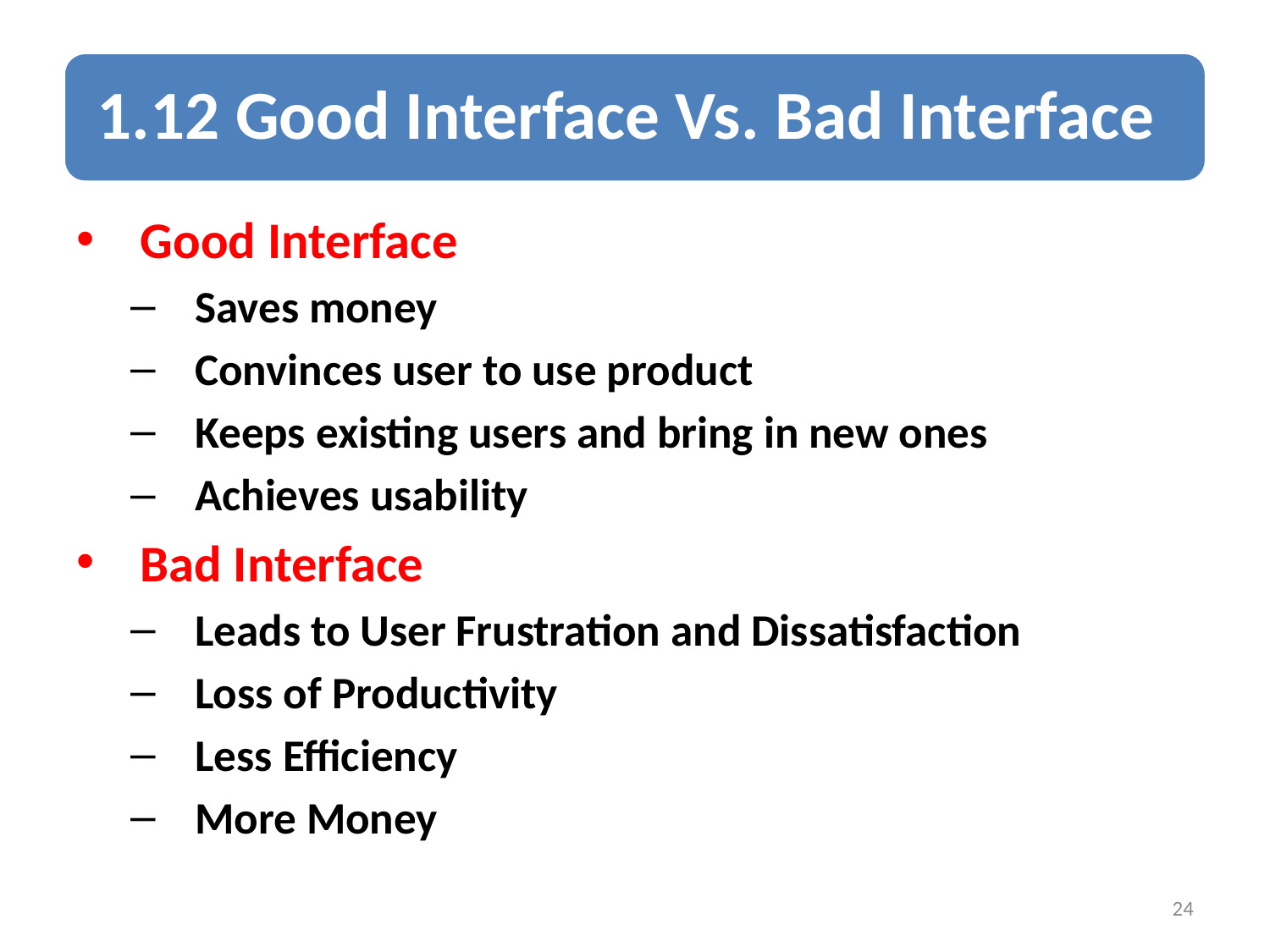

1.12 Good Interface Vs. Bad Interface
Good Interface
Saves money
Convinces user to use product
Keeps existing users and bring in new ones
Achieves usability
Bad Interface
Leads to User Frustration and Dissatisfaction
Loss of Productivity
Less Efficiency
More Money
24